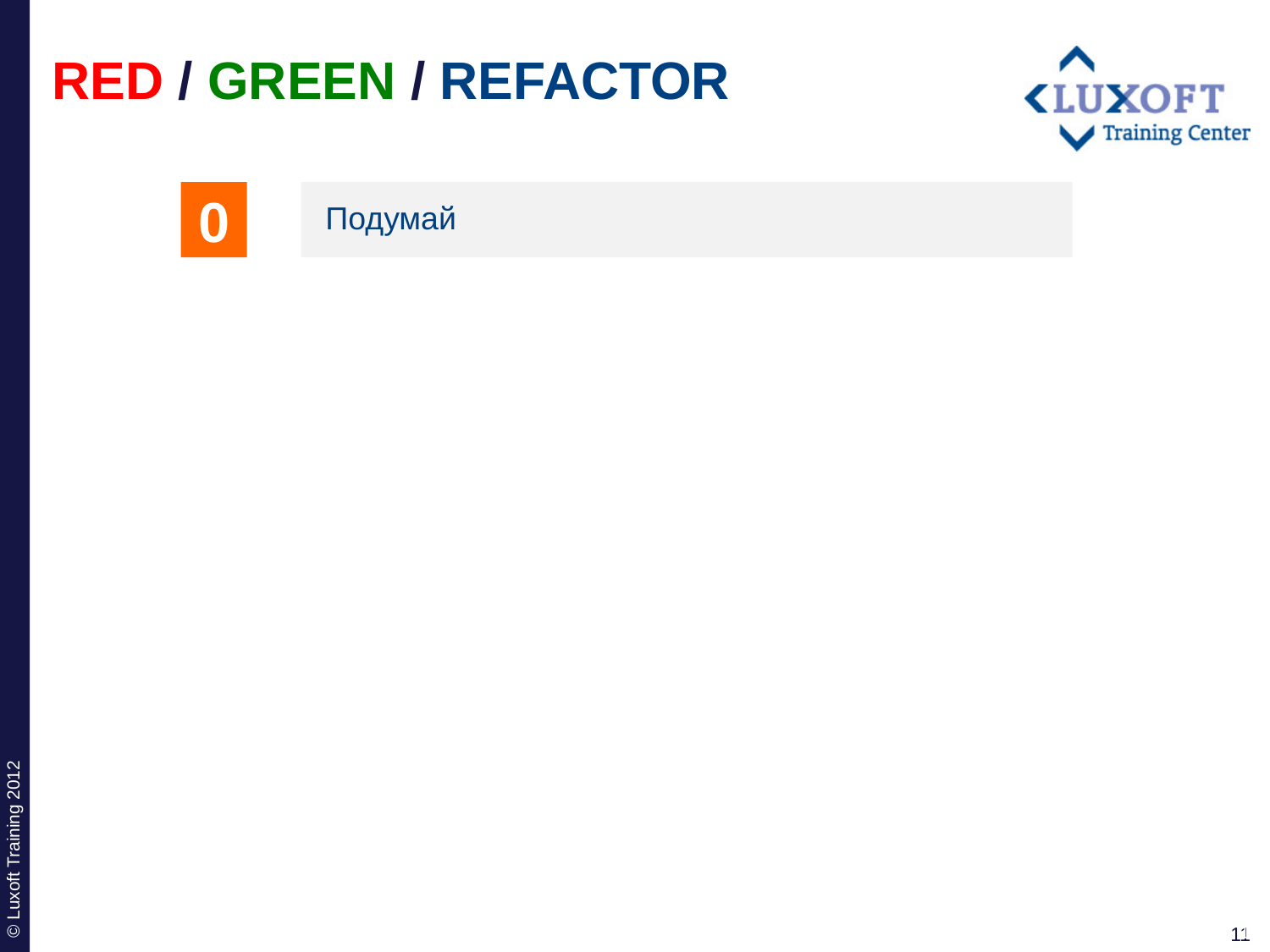

# RED / GREEN / REFACTOR
0

Подумай